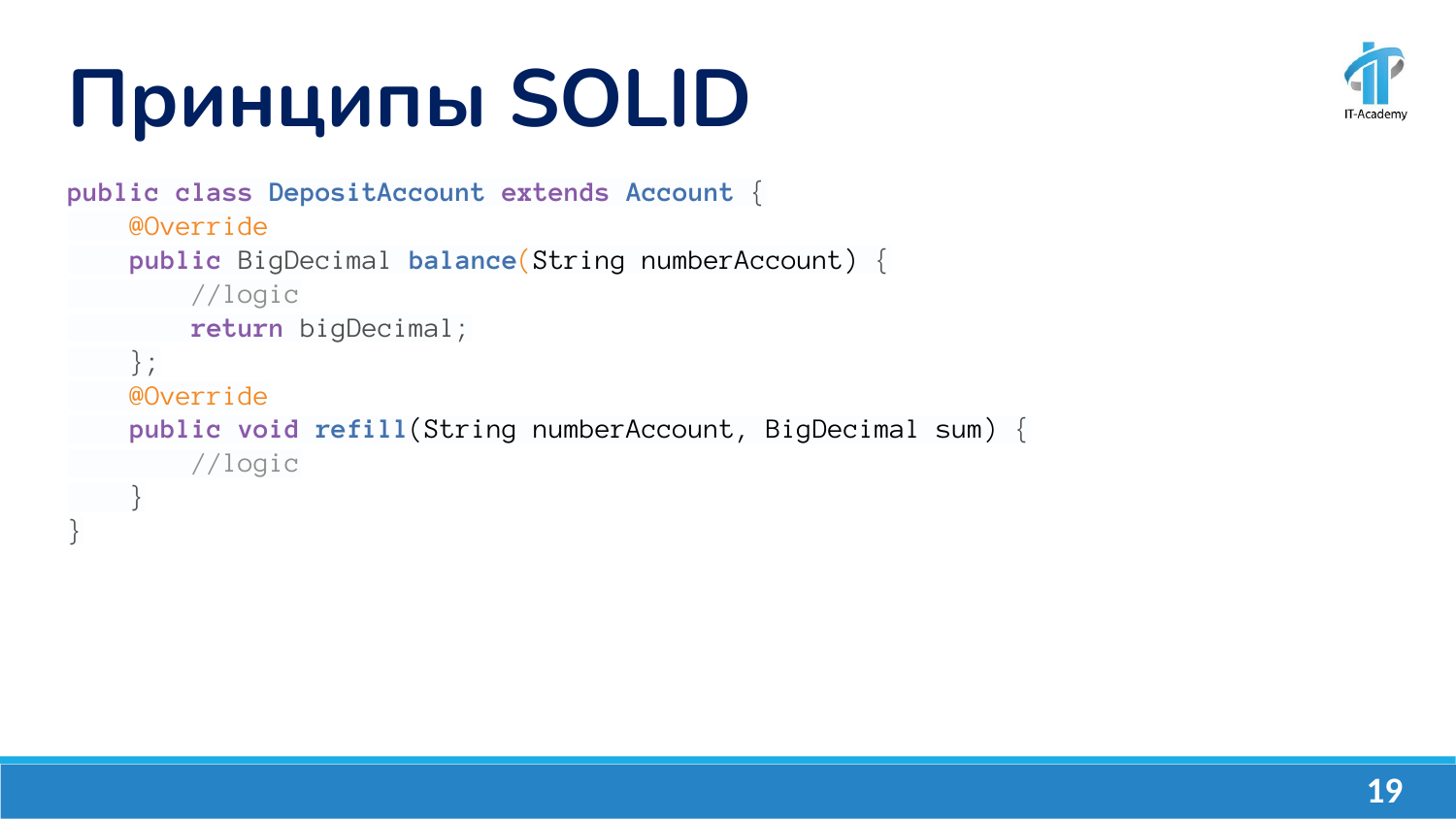

Принципы SOLID
public class DepositAccount extends Account {
    @Override
    public BigDecimal balance(String numberAccount) {
        //logic
        return bigDecimal;
    };
    @Override
    public void refill(String numberAccount, BigDecimal sum) {
        //logic
    }
}
19